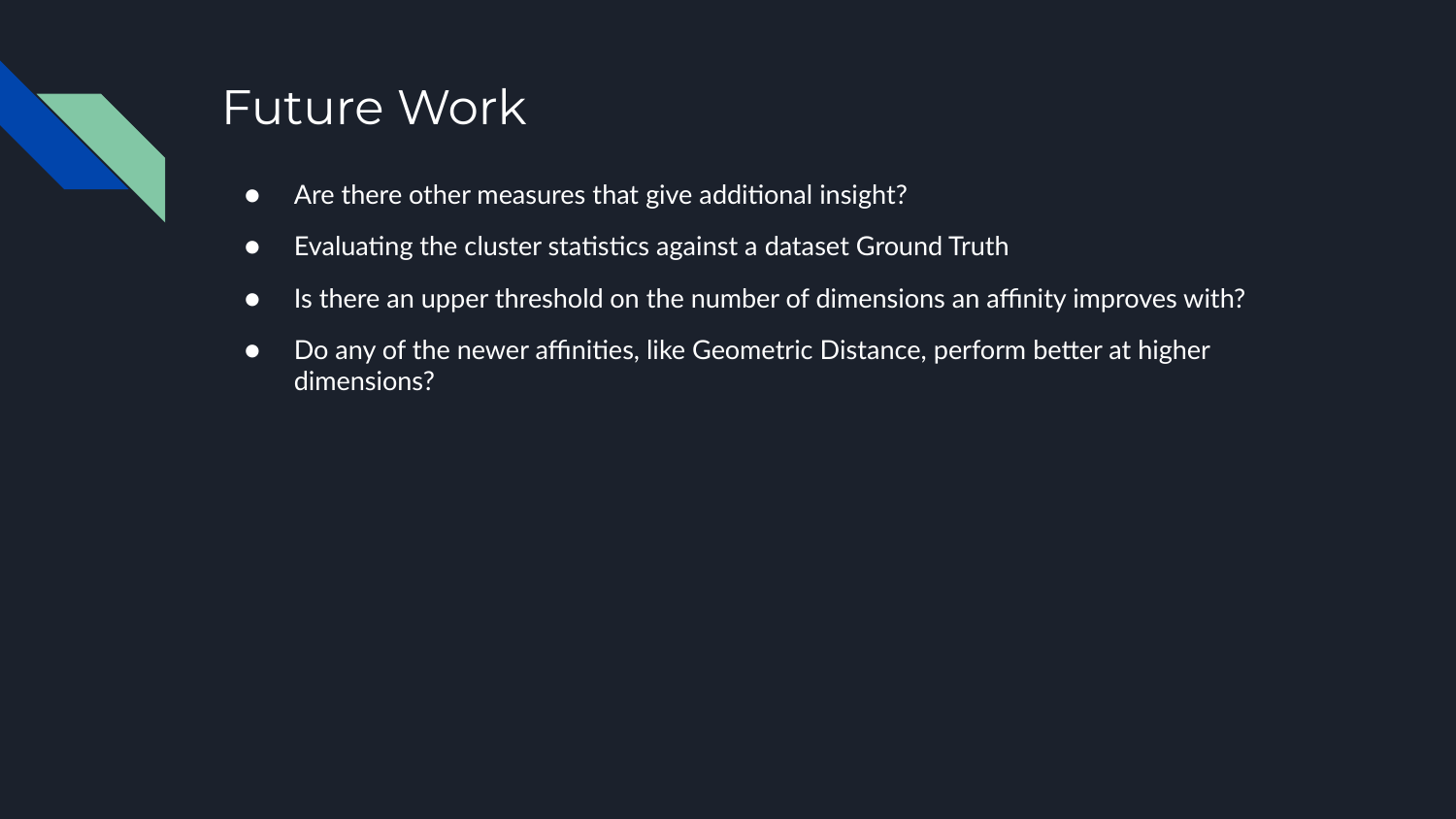

# Future Work
Are there other measures that give additional insight?
Evaluating the cluster statistics against a dataset Ground Truth
Is there an upper threshold on the number of dimensions an affinity improves with?
Do any of the newer affinities, like Geometric Distance, perform better at higher dimensions?